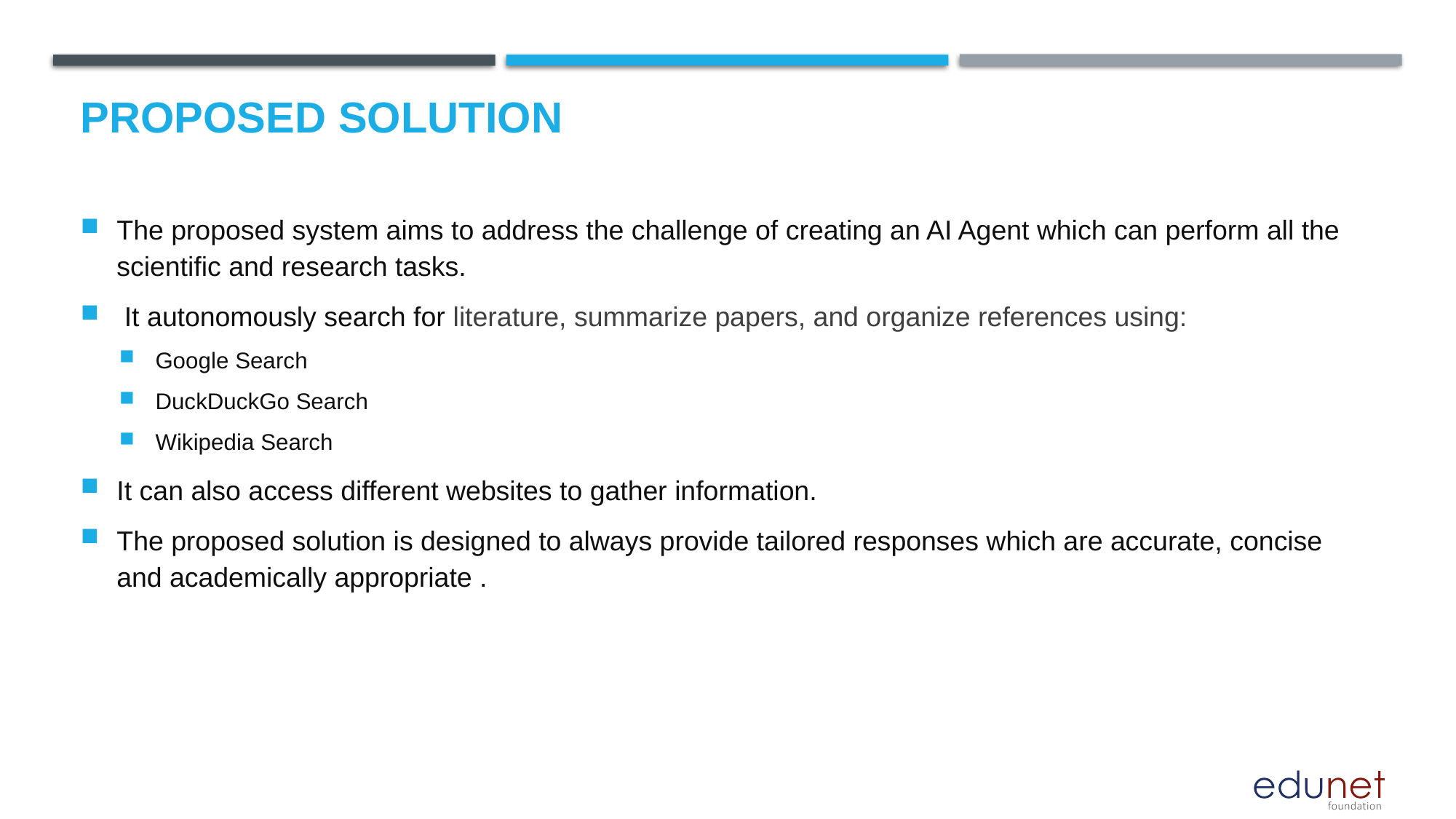

# Proposed Solution
The proposed system aims to address the challenge of creating an AI Agent which can perform all the scientific and research tasks.
 It autonomously search for literature, summarize papers, and organize references using:
Google Search
DuckDuckGo Search
Wikipedia Search
It can also access different websites to gather information.
The proposed solution is designed to always provide tailored responses which are accurate, concise and academically appropriate .